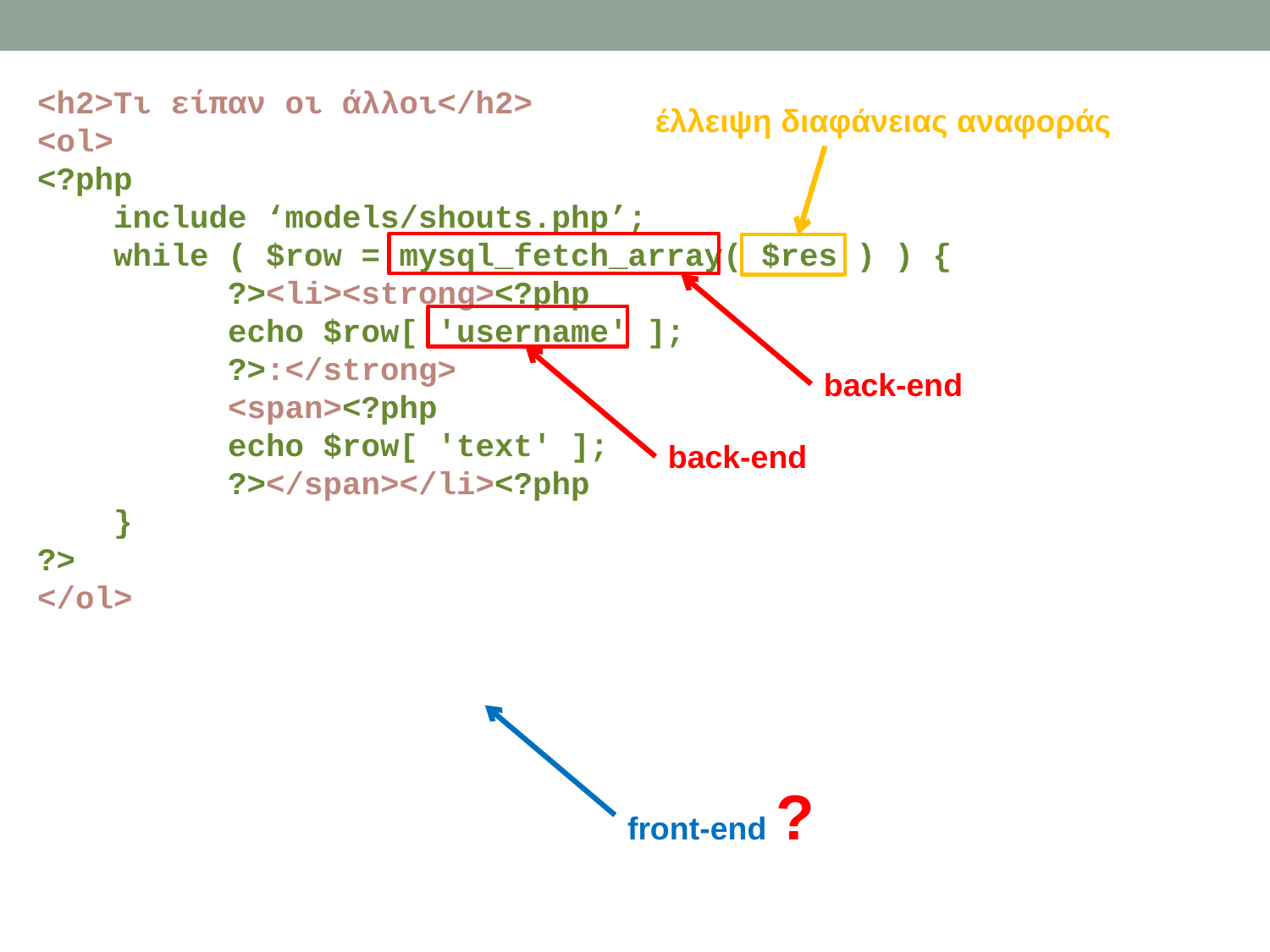

<h2>Τι είπαν οι άλλοι</h2>
<ol>
<?php
    include ‘models/shouts.php’;
    while ( $row = mysql_fetch_array( $res ) ) {
          ?><li><strong><?php
          echo $row[ 'username' ];
          ?>:</strong>
          <span><?php
          echo $row[ 'text' ];
          ?></span></li><?php
    }
?>
</ol>
έλλειψη διαφάνειας αναφοράς

back-end
back-end
front-end ?